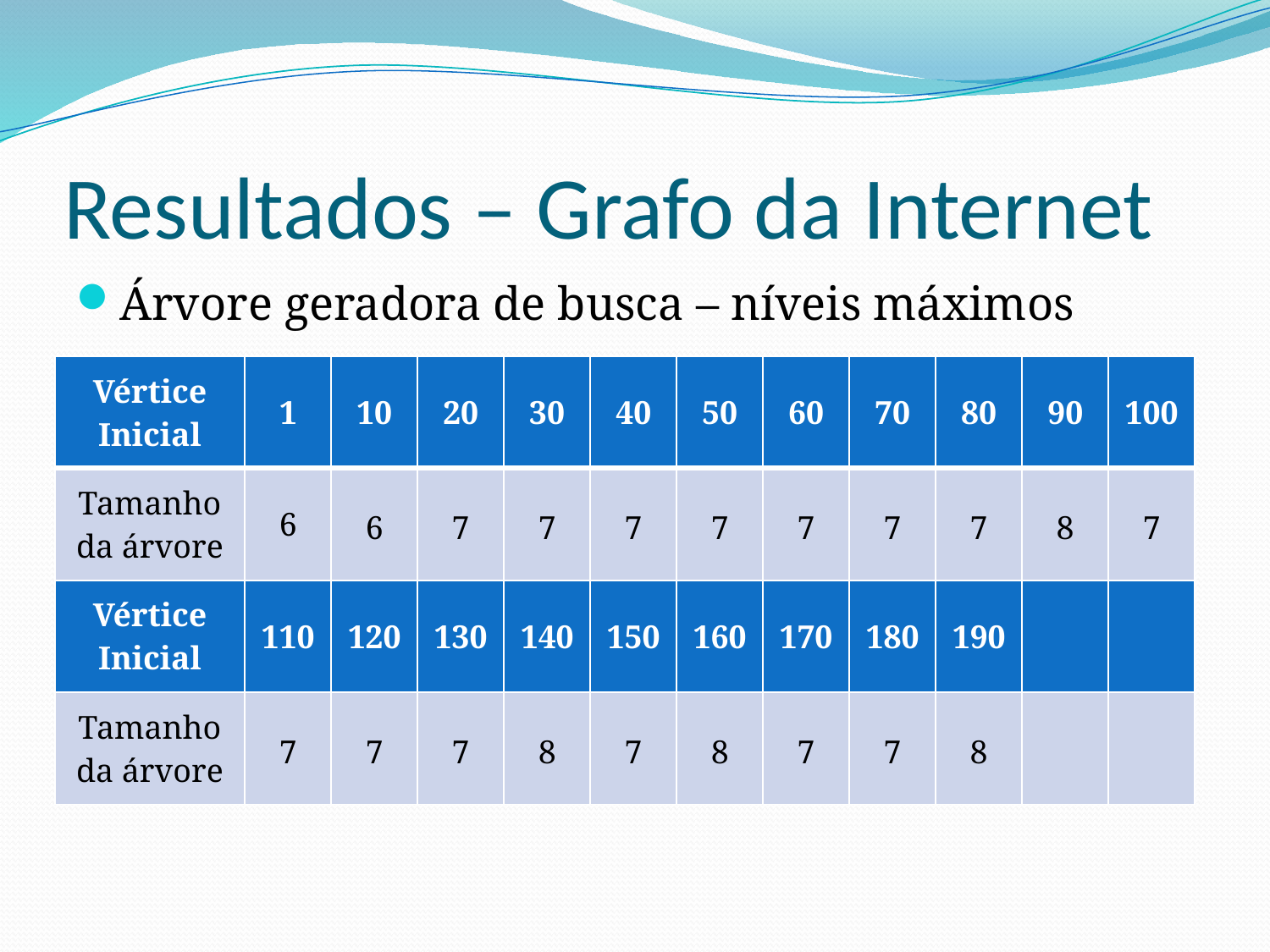

# Resultados – Grafo da Internet
Árvore geradora de busca – níveis máximos
| Vértice Inicial | 1 | 10 | 20 | 30 | 40 | 50 | 60 | 70 | 80 | 90 | 100 |
| --- | --- | --- | --- | --- | --- | --- | --- | --- | --- | --- | --- |
| Tamanho da árvore | 6 | 6 | 7 | 7 | 7 | 7 | 7 | 7 | 7 | 8 | 7 |
| Vértice Inicial | 110 | 120 | 130 | 140 | 150 | 160 | 170 | 180 | 190 |  |  |
| Tamanho da árvore | 7 | 7 | 7 | 8 | 7 | 8 | 7 | 7 | 8 |  |  |